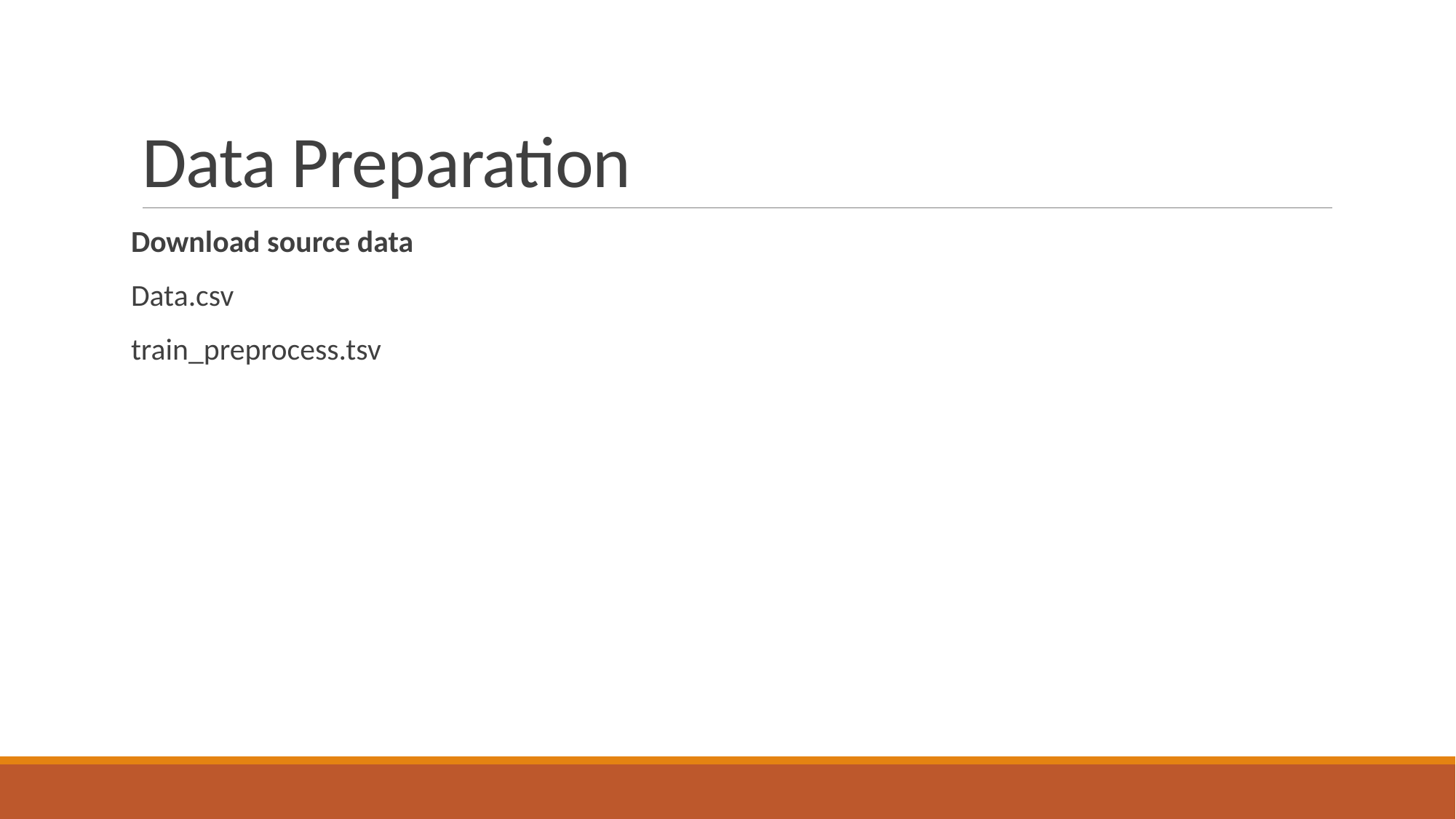

# Data Preparation
Download source data
Data.csv
train_preprocess.tsv